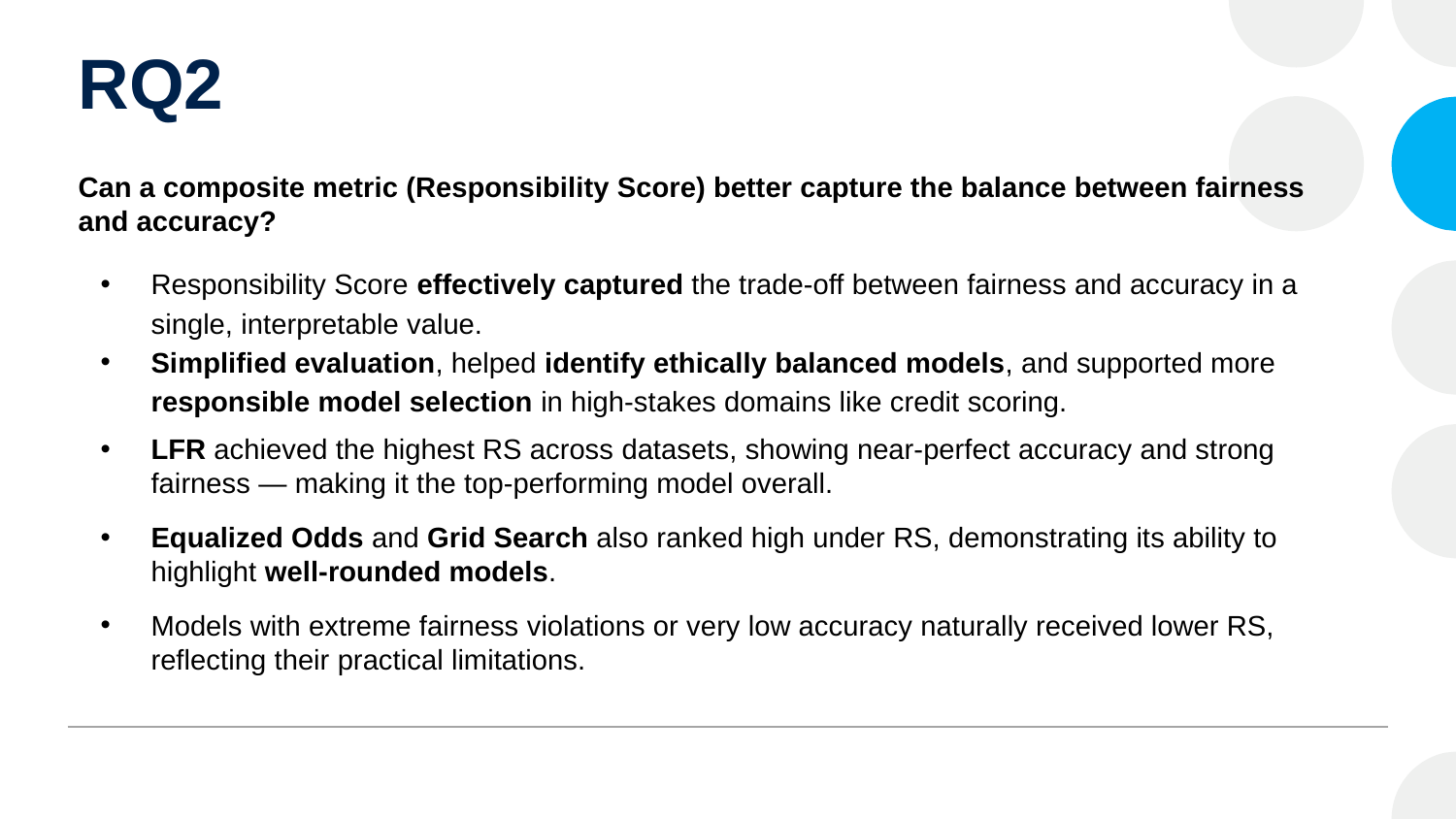

# RQ2
Can a composite metric (Responsibility Score) better capture the balance between fairness and accuracy?
Responsibility Score effectively captured the trade-off between fairness and accuracy in a single, interpretable value.
Simplified evaluation, helped identify ethically balanced models, and supported more responsible model selection in high-stakes domains like credit scoring.
LFR achieved the highest RS across datasets, showing near-perfect accuracy and strong fairness — making it the top-performing model overall.
Equalized Odds and Grid Search also ranked high under RS, demonstrating its ability to highlight well-rounded models.
Models with extreme fairness violations or very low accuracy naturally received lower RS, reflecting their practical limitations.